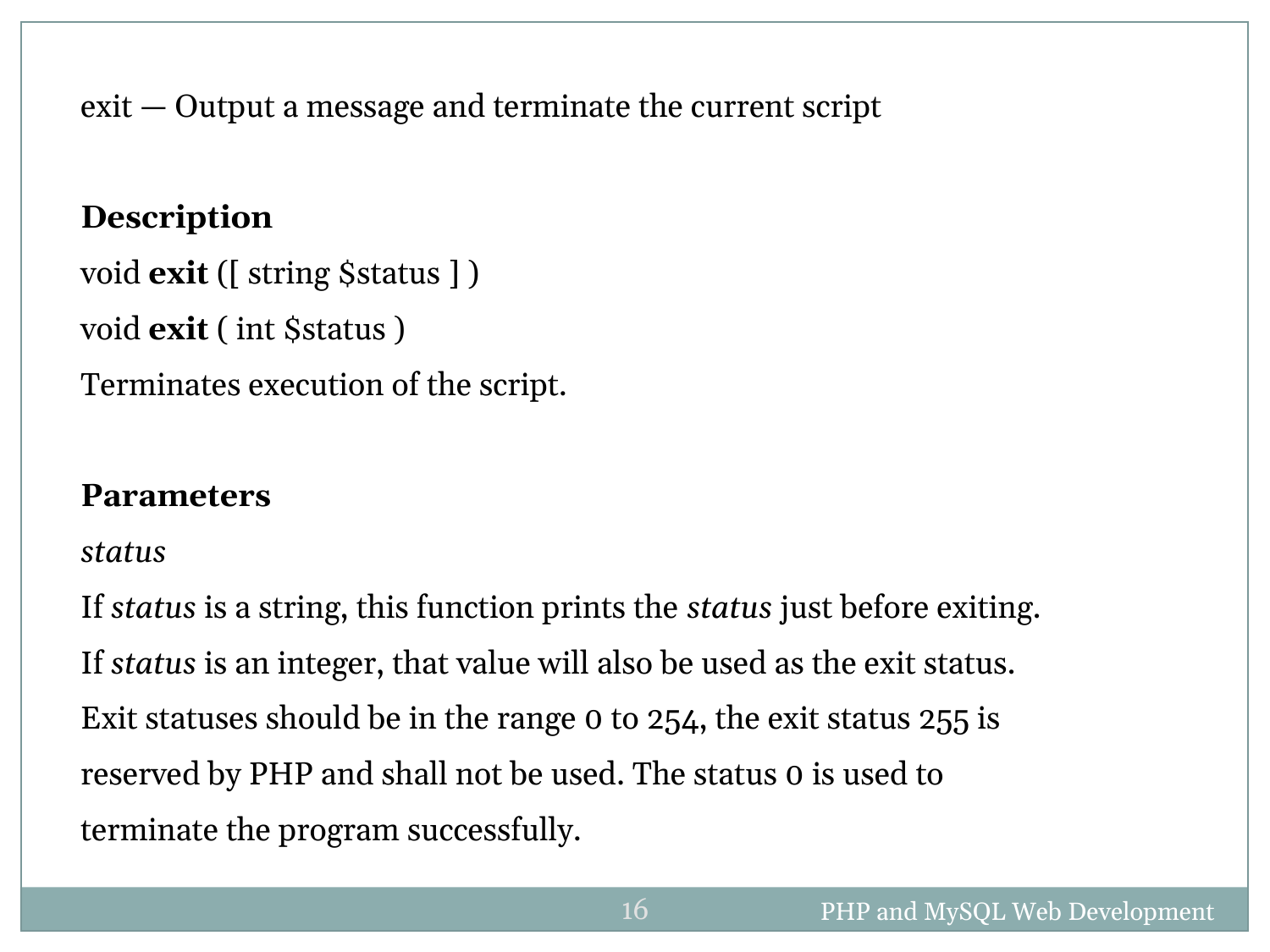

exit — Output a message and terminate the current script

Description
void exit ([ string $status ] )
void exit ( int $status )
Terminates execution of the script.

Parameters
status
If status is a string, this function prints the status just before exiting.
If status is an integer, that value will also be used as the exit status.
Exit statuses should be in the range 0 to 254, the exit status 255 is
reserved by PHP and shall not be used. The status 0 is used to
terminate the program successfully.
16
PHP and MySQL Web Development